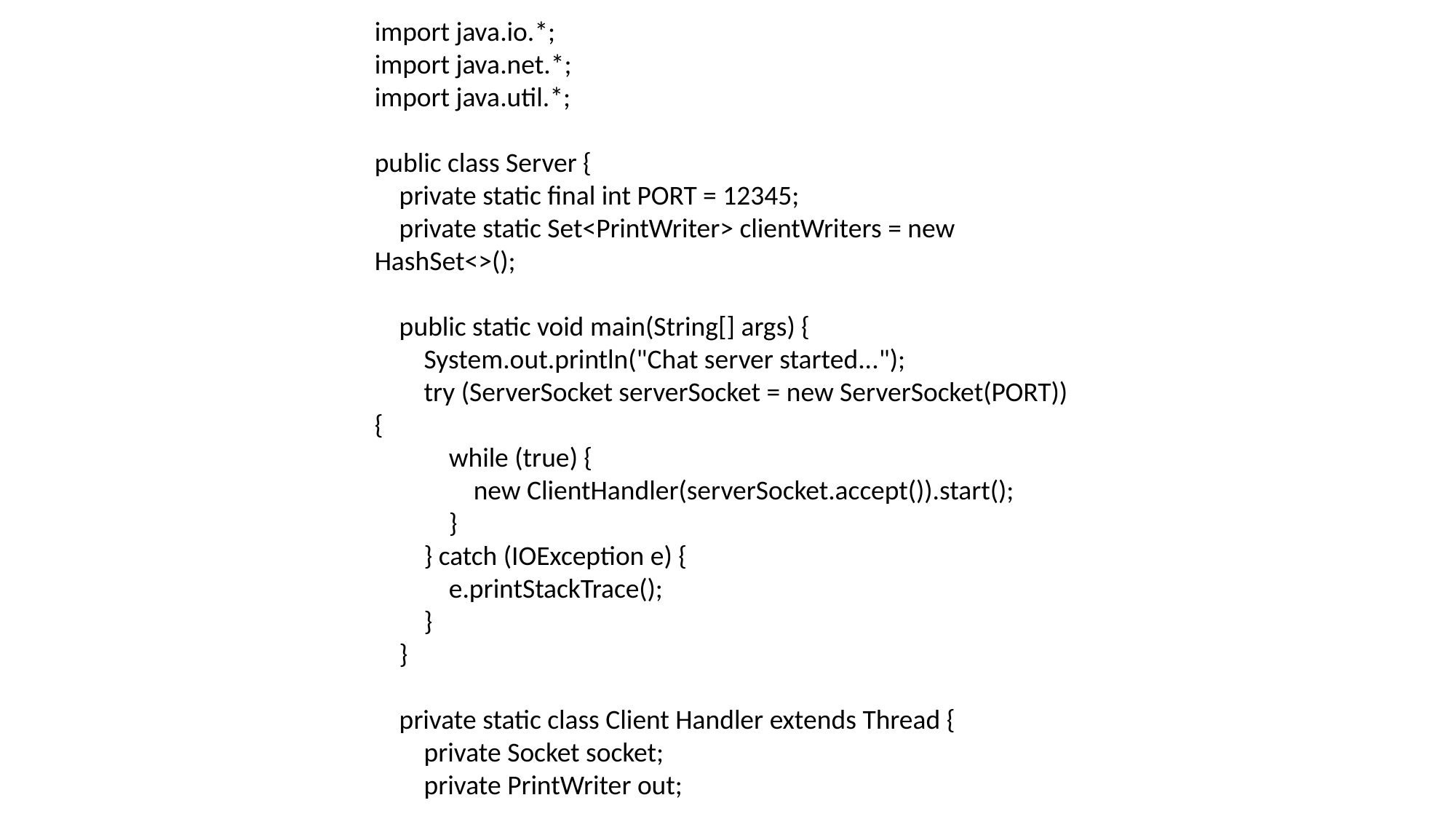

import java.io.*;
import java.net.*;
import java.util.*;

public class Server {
    private static final int PORT = 12345;
    private static Set<PrintWriter> clientWriters = new HashSet<>();

    public static void main(String[] args) {
        System.out.println("Chat server started...");
        try (ServerSocket serverSocket = new ServerSocket(PORT)) {
            while (true) {
                new ClientHandler(serverSocket.accept()).start();
            }
        } catch (IOException e) {
            e.printStackTrace();
        }
    }

    private static class Client Handler extends Thread {
        private Socket socket;
        private PrintWriter out;